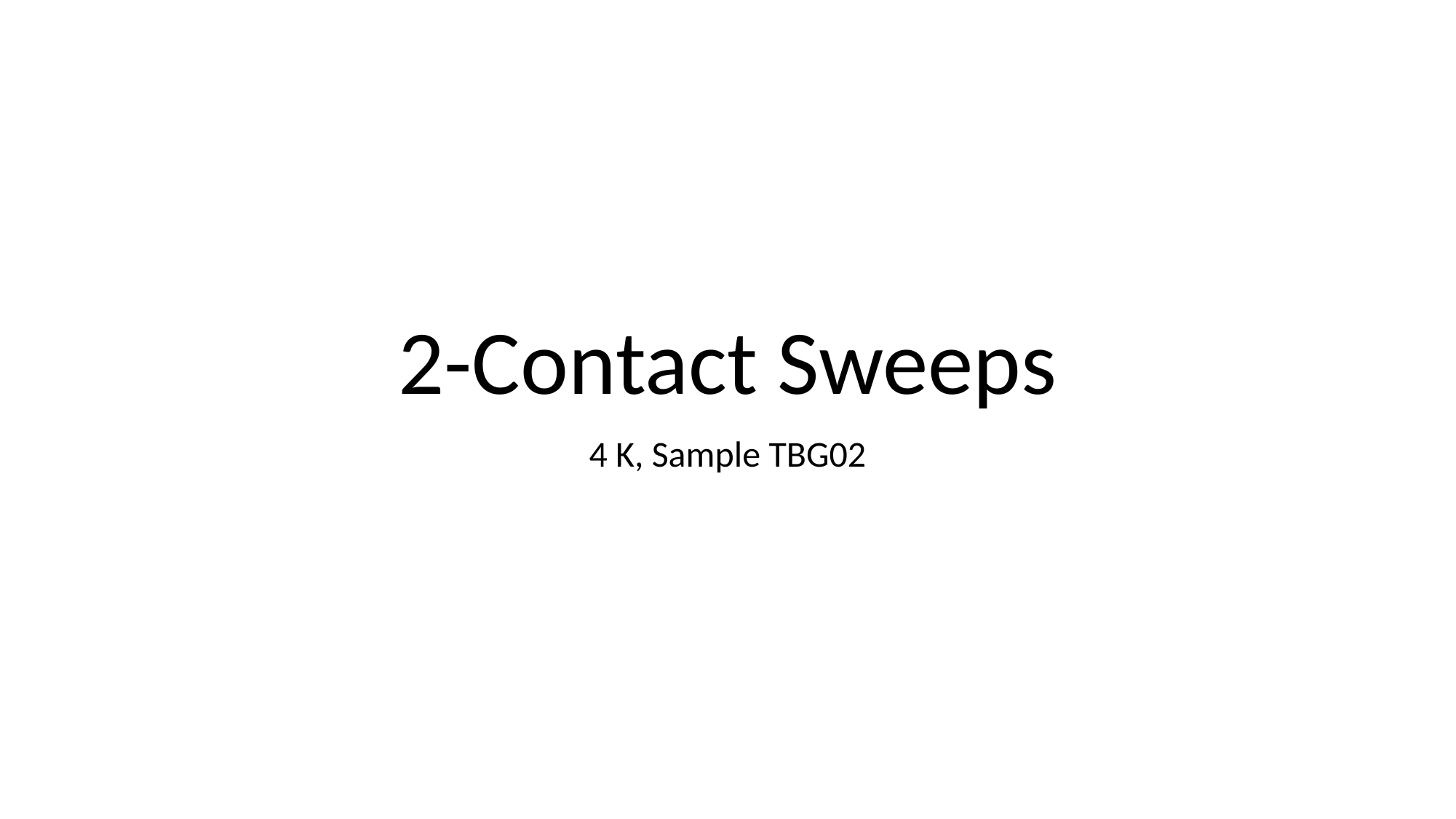

# 2-Contact Sweeps
4 K, Sample TBG02